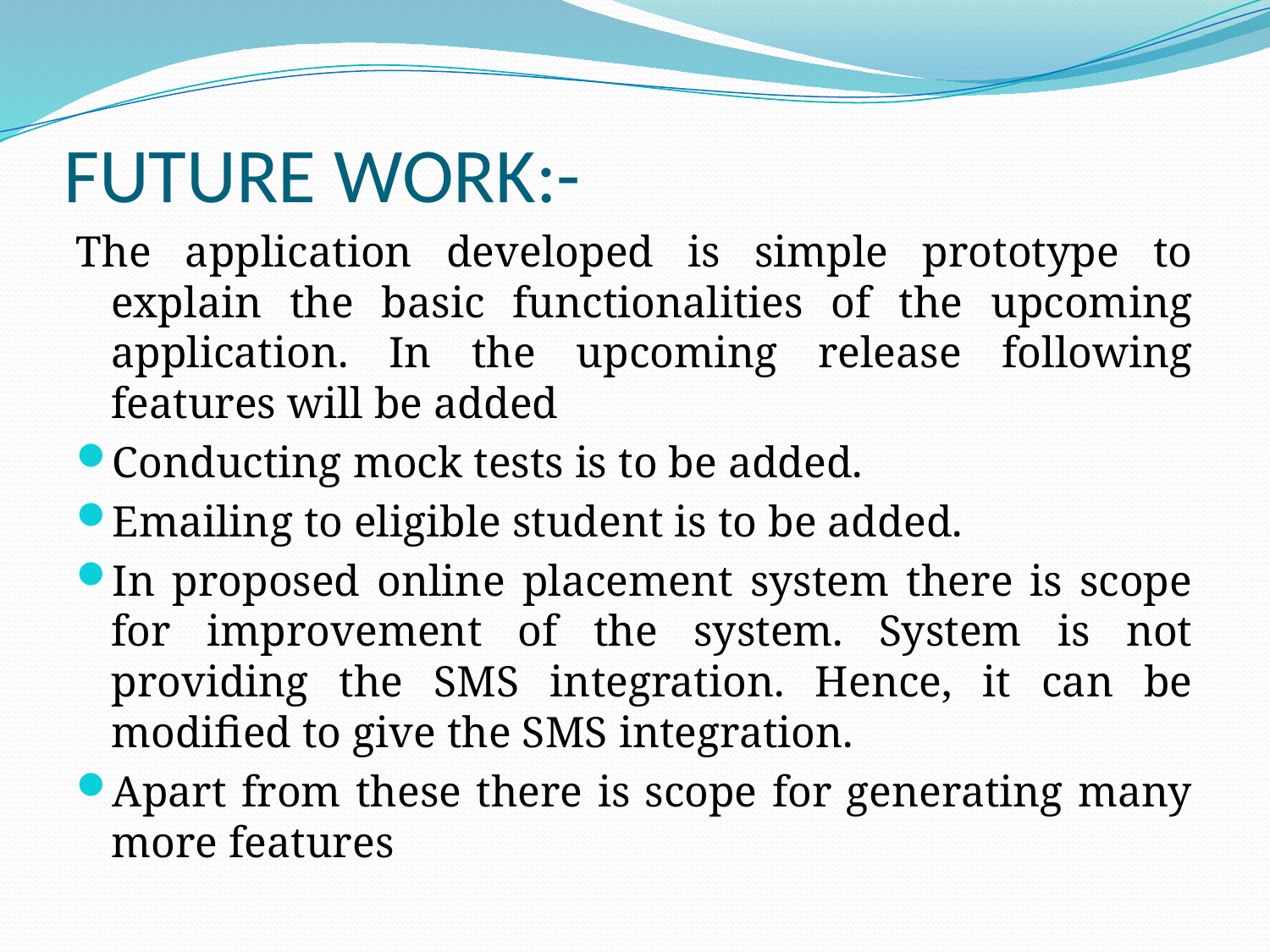

# FUTURE WORK:-
The application developed is simple prototype to explain the basic functionalities of the upcoming application. In the upcoming release following features will be added
Conducting mock tests is to be added.
Emailing to eligible student is to be added.
In proposed online placement system there is scope for improvement of the system. System is not providing the SMS integration. Hence, it can be modified to give the SMS integration.
Apart from these there is scope for generating many more features